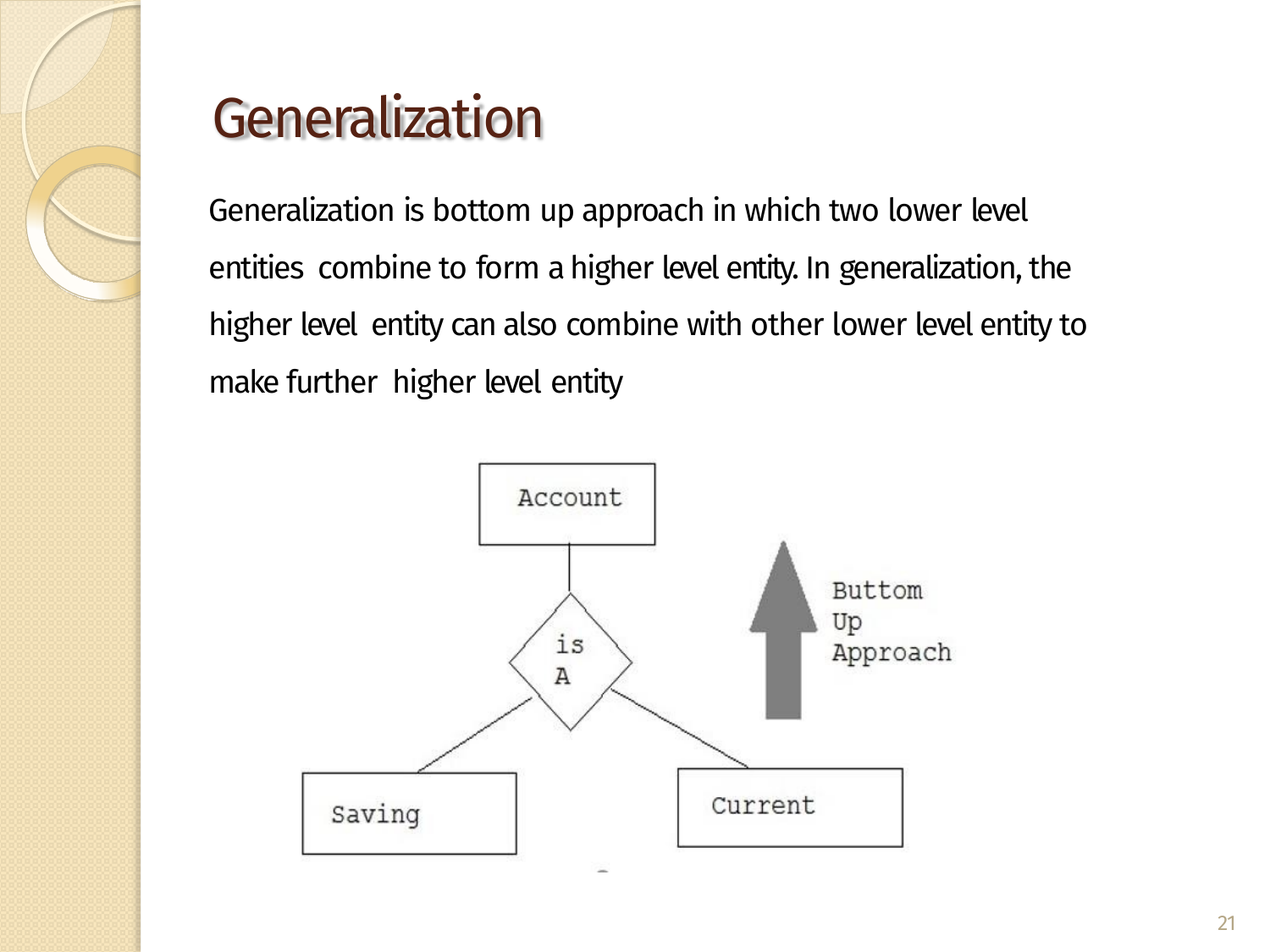

# Generalization
Generalization is bottom up approach in which two lower level entities  combine to form a higher level entity. In generalization, the higher level  entity can also combine with other lower level entity to make further  higher level entity

21